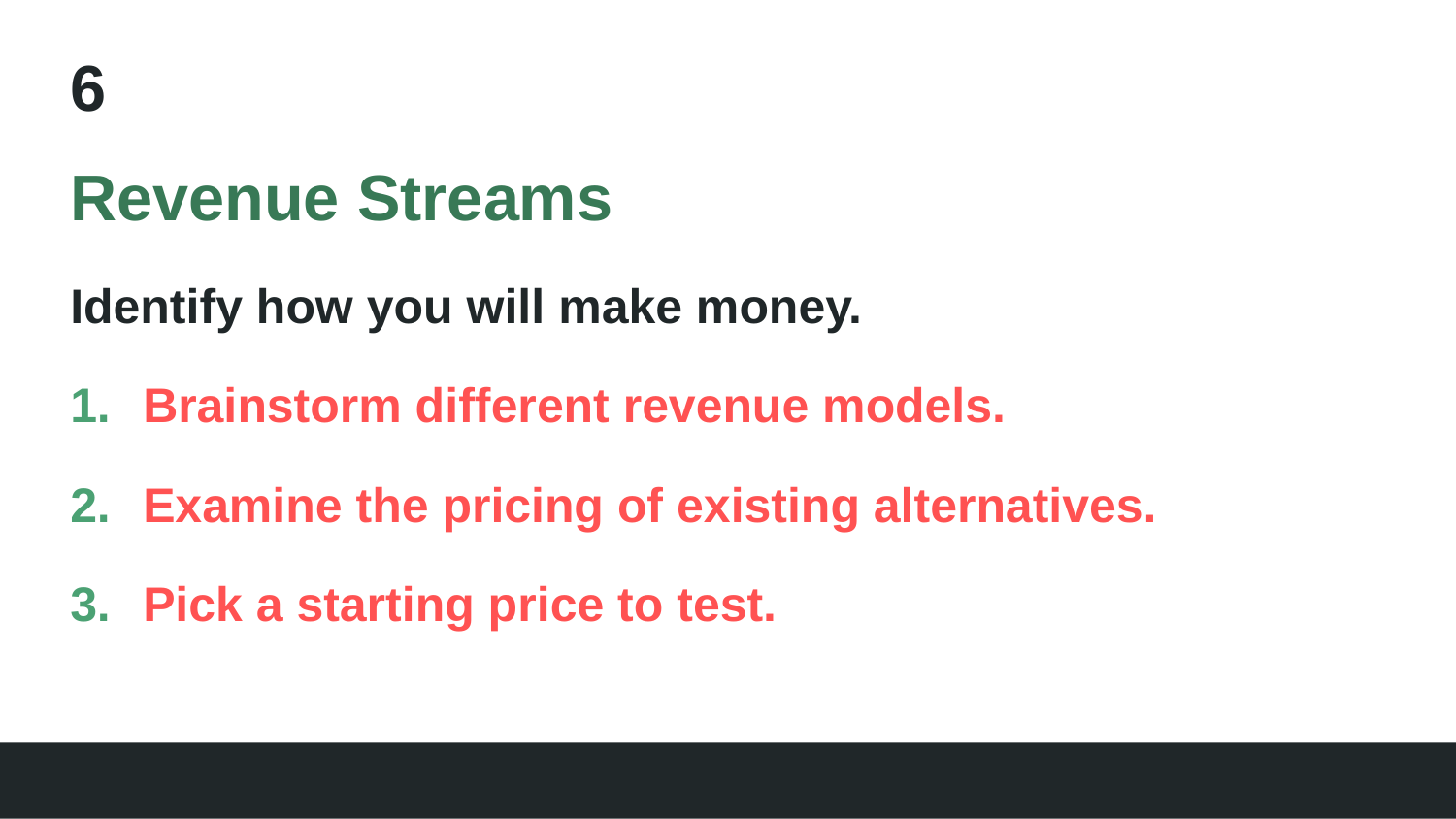

# 6
Revenue Streams
Identify how you will make money.
Brainstorm different revenue models.
Examine the pricing of existing alternatives.
Pick a starting price to test.